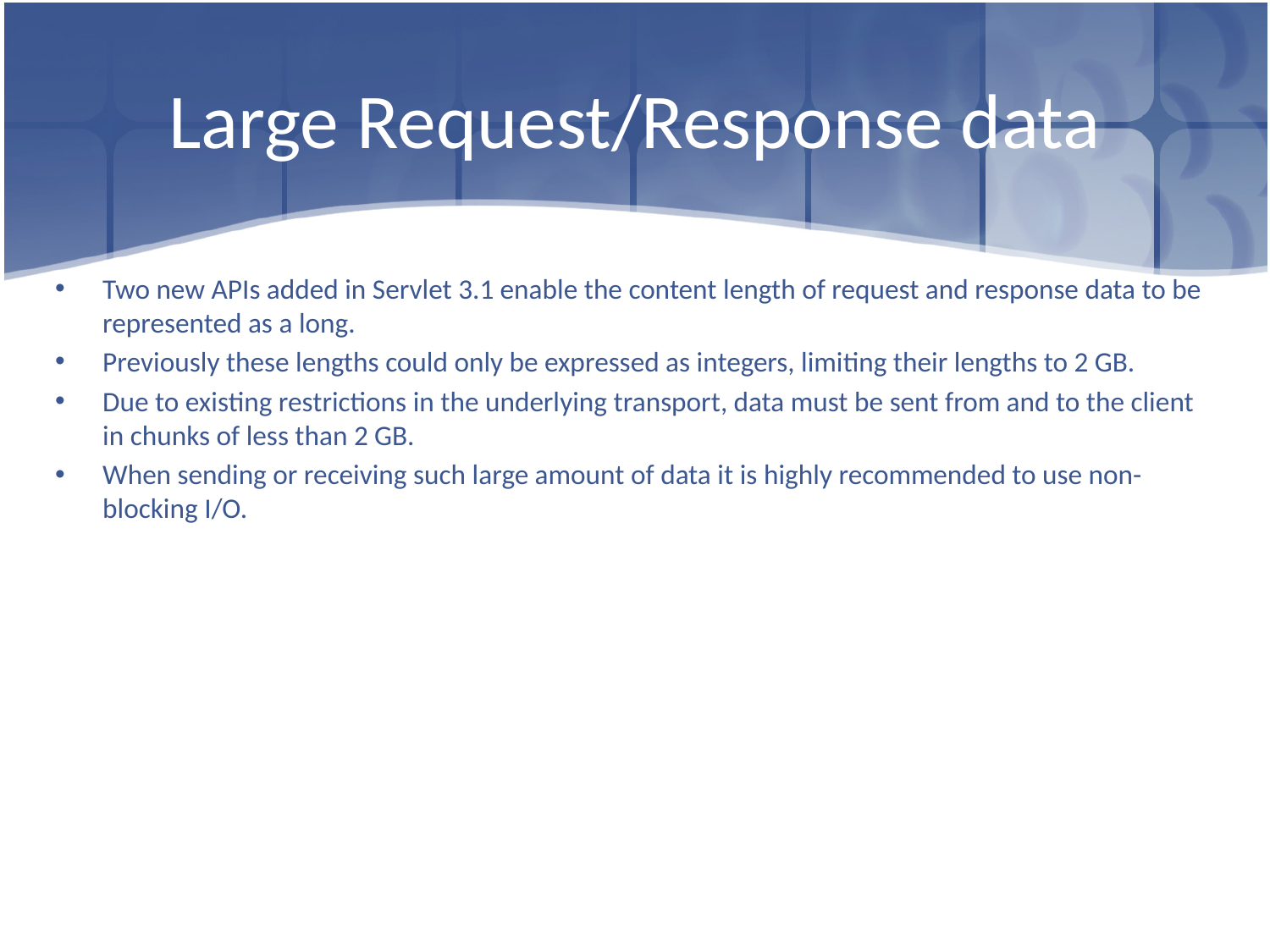

# Large Request/Response data
Two new APIs added in Servlet 3.1 enable the content length of request and response data to be represented as a long.
Previously these lengths could only be expressed as integers, limiting their lengths to 2 GB.
Due to existing restrictions in the underlying transport, data must be sent from and to the client in chunks of less than 2 GB.
When sending or receiving such large amount of data it is highly recommended to use non-blocking I/O.